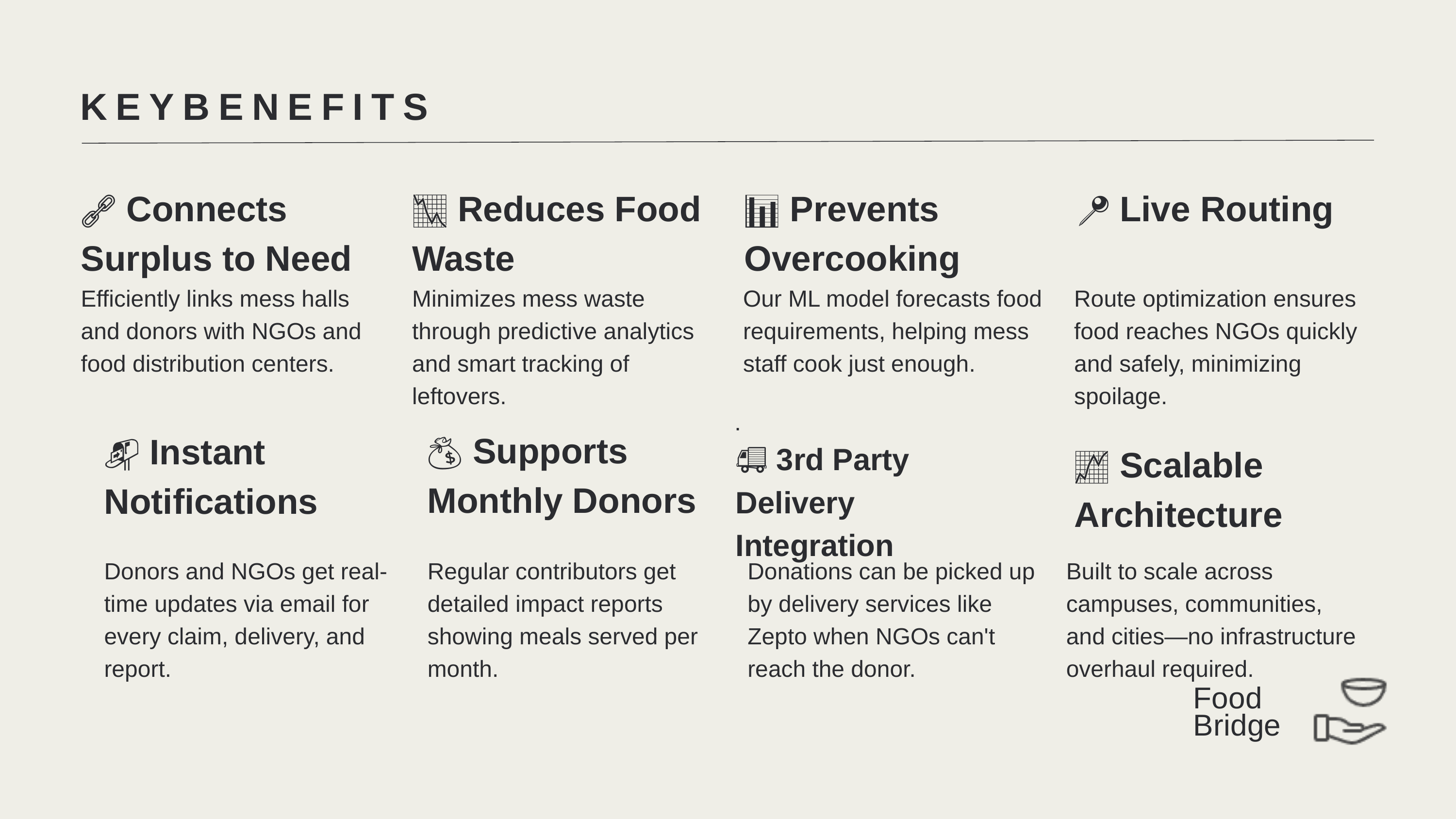

KEYBENEFITS

🔗 Connects Surplus to Need
📉 Reduces Food Waste
📊 Prevents Overcooking
📍 Live Routing
Efficiently links mess halls and donors with NGOs and food distribution centers.

Minimizes mess waste through predictive analytics and smart tracking of leftovers.

Our ML model forecasts food requirements, helping mess staff cook just enough.

Route optimization ensures food reaches NGOs quickly and safely, minimizing spoilage.

.
🚚 3rd Party Delivery Integration

💰 Supports Monthly Donors
📬 Instant Notifications
📈 Scalable Architecture
Donors and NGOs get real-time updates via email for every claim, delivery, and report.

Regular contributors get detailed impact reports showing meals served per month.

Donations can be picked up by delivery services like Zepto when NGOs can't reach the donor.

Built to scale across campuses, communities, and cities—no infrastructure overhaul required.

Food Bridge